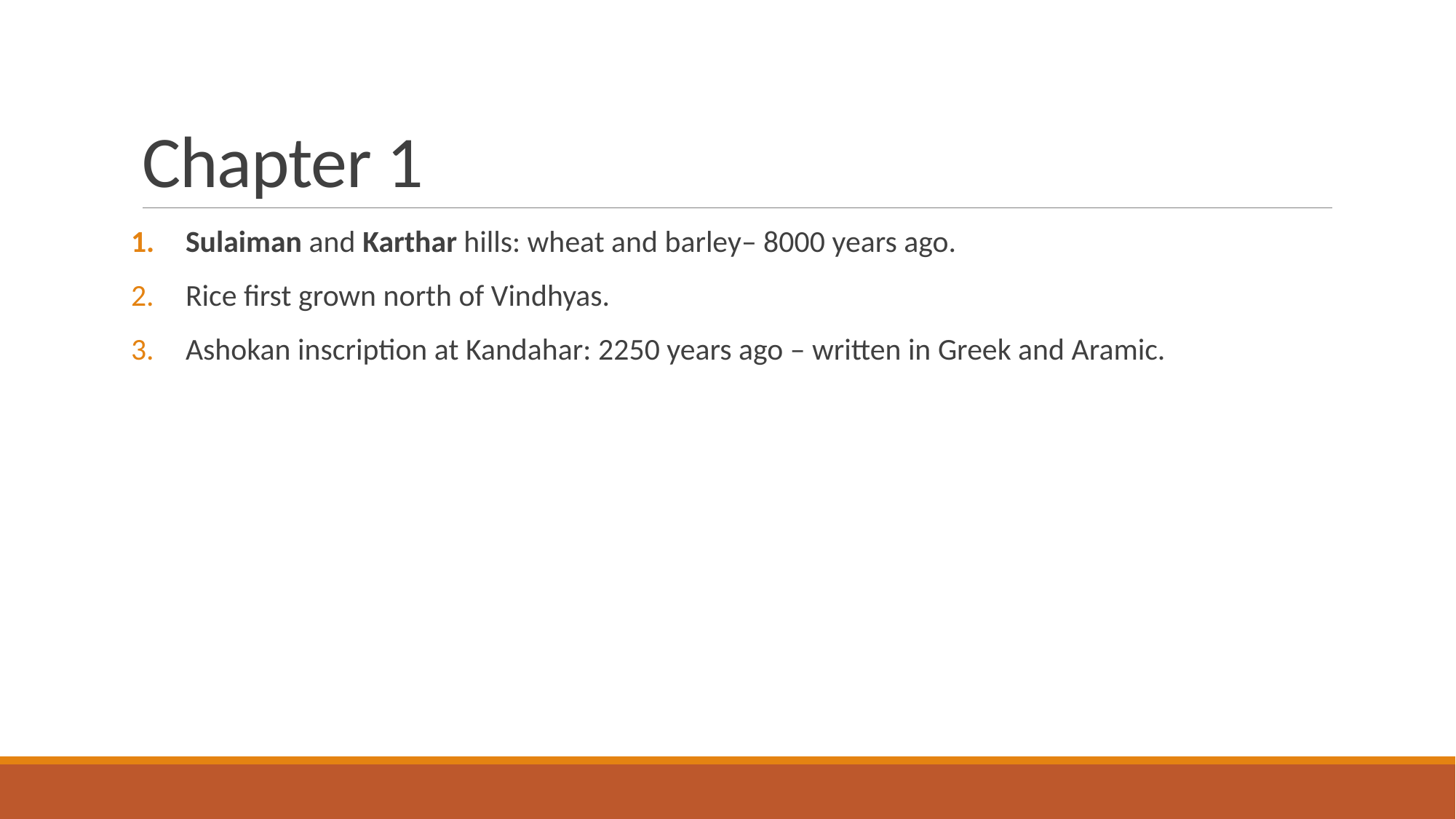

# Chapter 1
Sulaiman and Karthar hills: wheat and barley– 8000 years ago.
Rice first grown north of Vindhyas.
Ashokan inscription at Kandahar: 2250 years ago – written in Greek and Aramic.